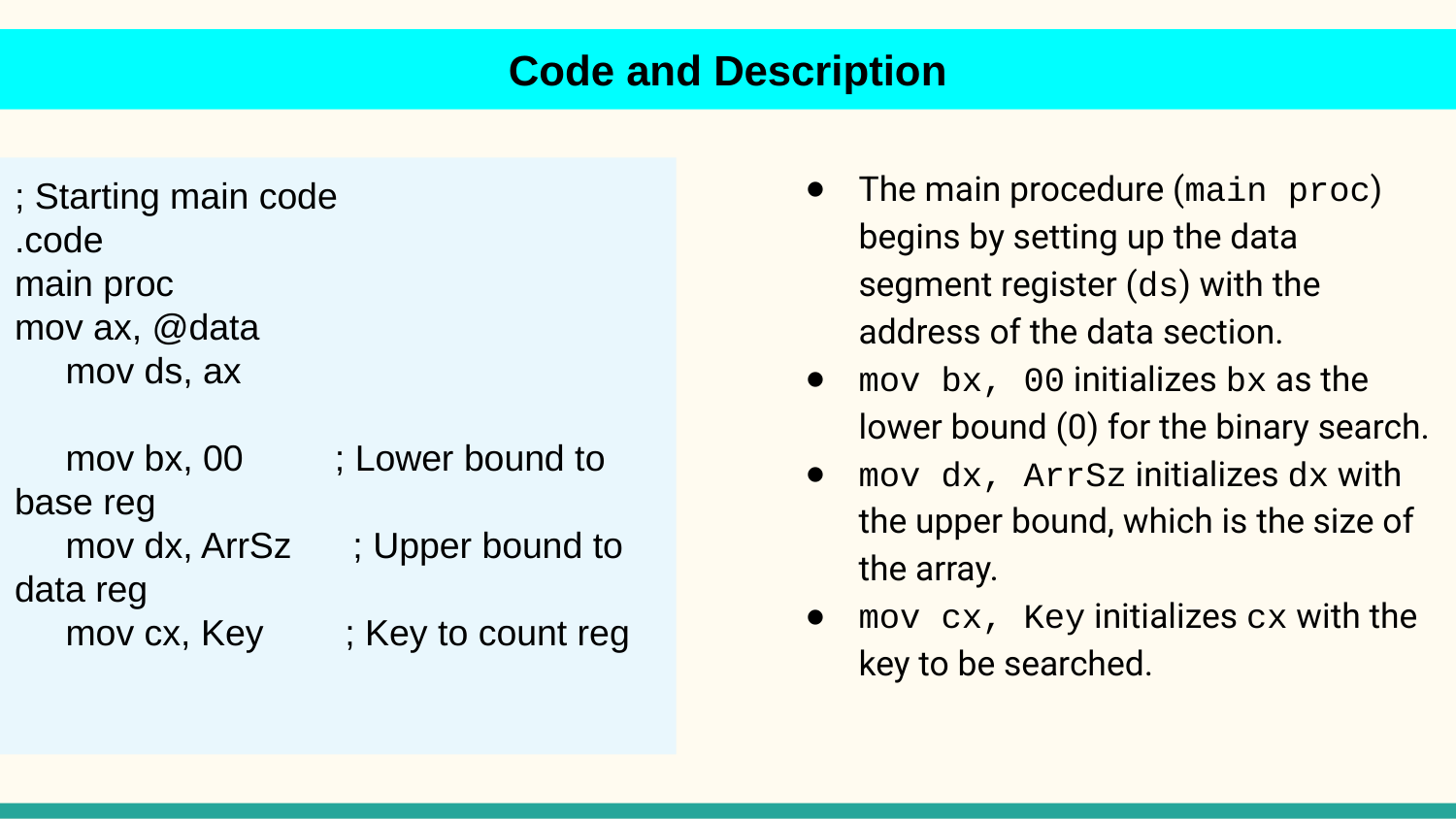

Code and Description
#
The main procedure (main proc) begins by setting up the data segment register (ds) with the address of the data section.
mov bx, 00 initializes bx as the lower bound (0) for the binary search.
mov dx, ArrSz initializes dx with the upper bound, which is the size of the array.
mov cx, Key initializes cx with the key to be searched.

; Starting main code
.code
main proc
mov ax, @data
     mov ds, ax

     mov bx, 00         ; Lower bound to base reg
     mov dx, ArrSz      ; Upper bound to data reg
     mov cx, Key        ; Key to count reg